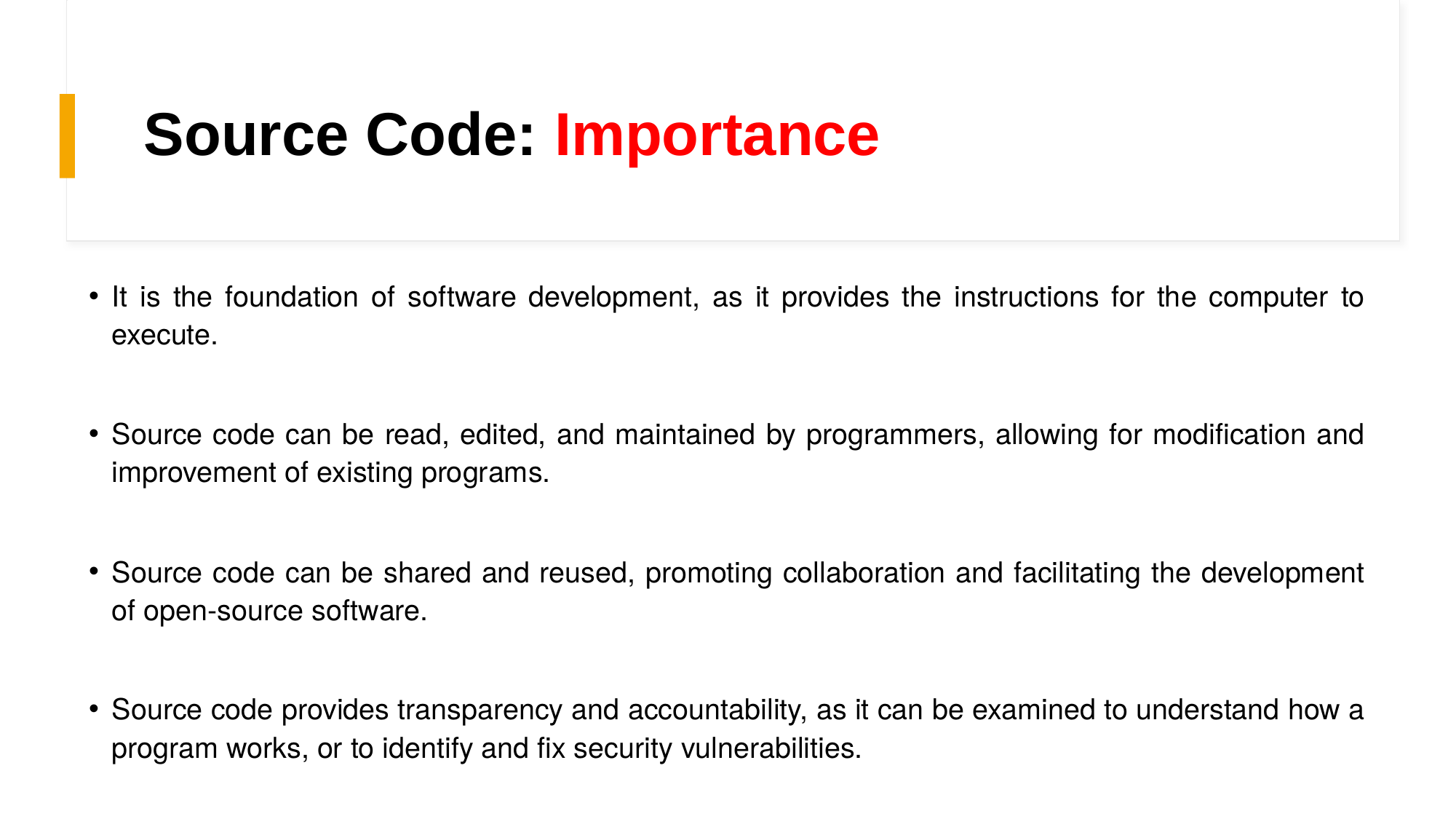

# Source Code: Importance
It is the foundation of software development, as it provides the instructions for the computer to execute.

Source code can be read, edited, and maintained by programmers, allowing for modification and improvement of existing programs.

Source code can be shared and reused, promoting collaboration and facilitating the development of open-source software.

Source code provides transparency and accountability, as it can be examined to understand how a program works, or to identify and fix security vulnerabilities.